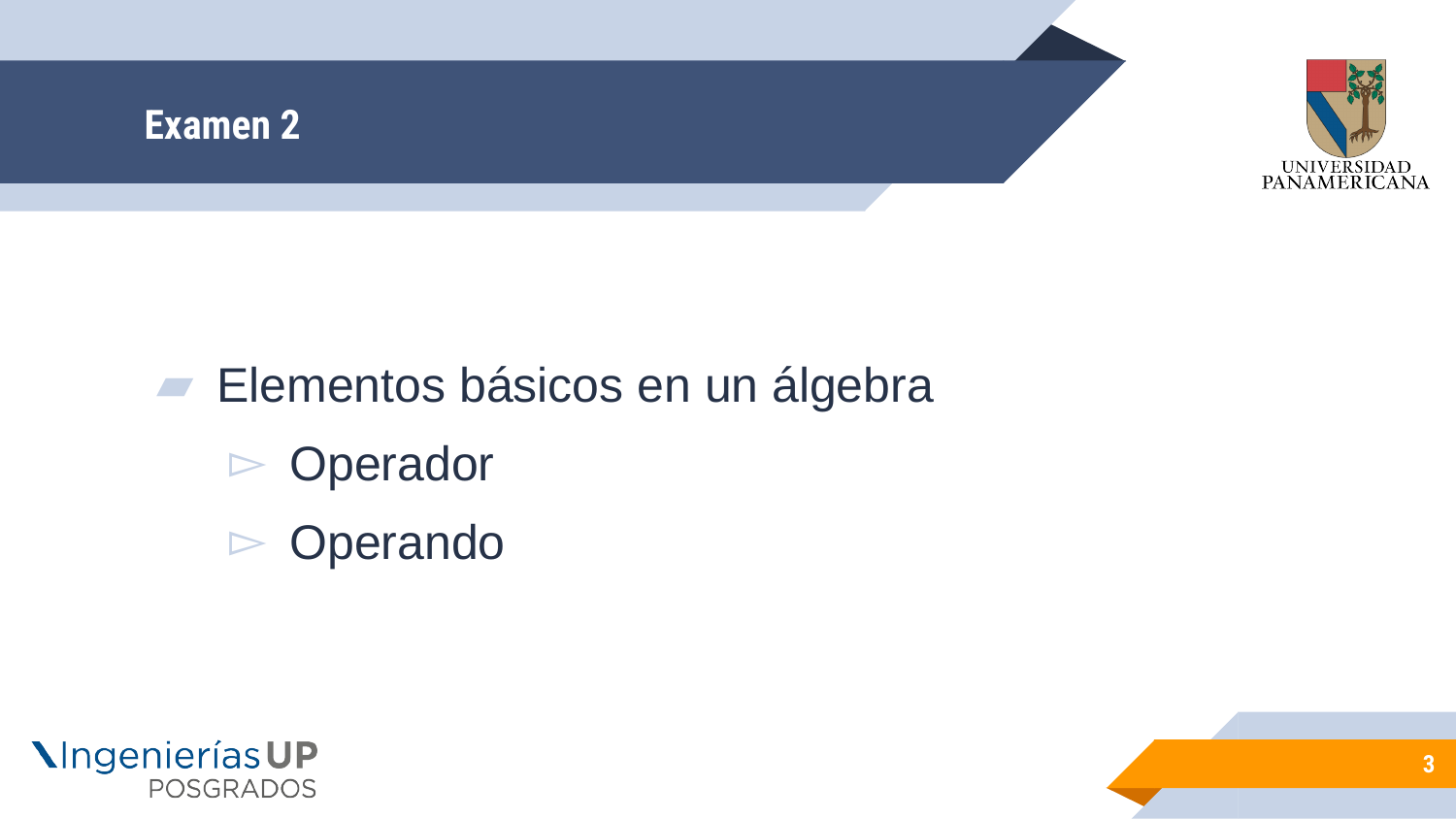

# Examen 2
Elementos básicos en un álgebra
Operador
Operando
3